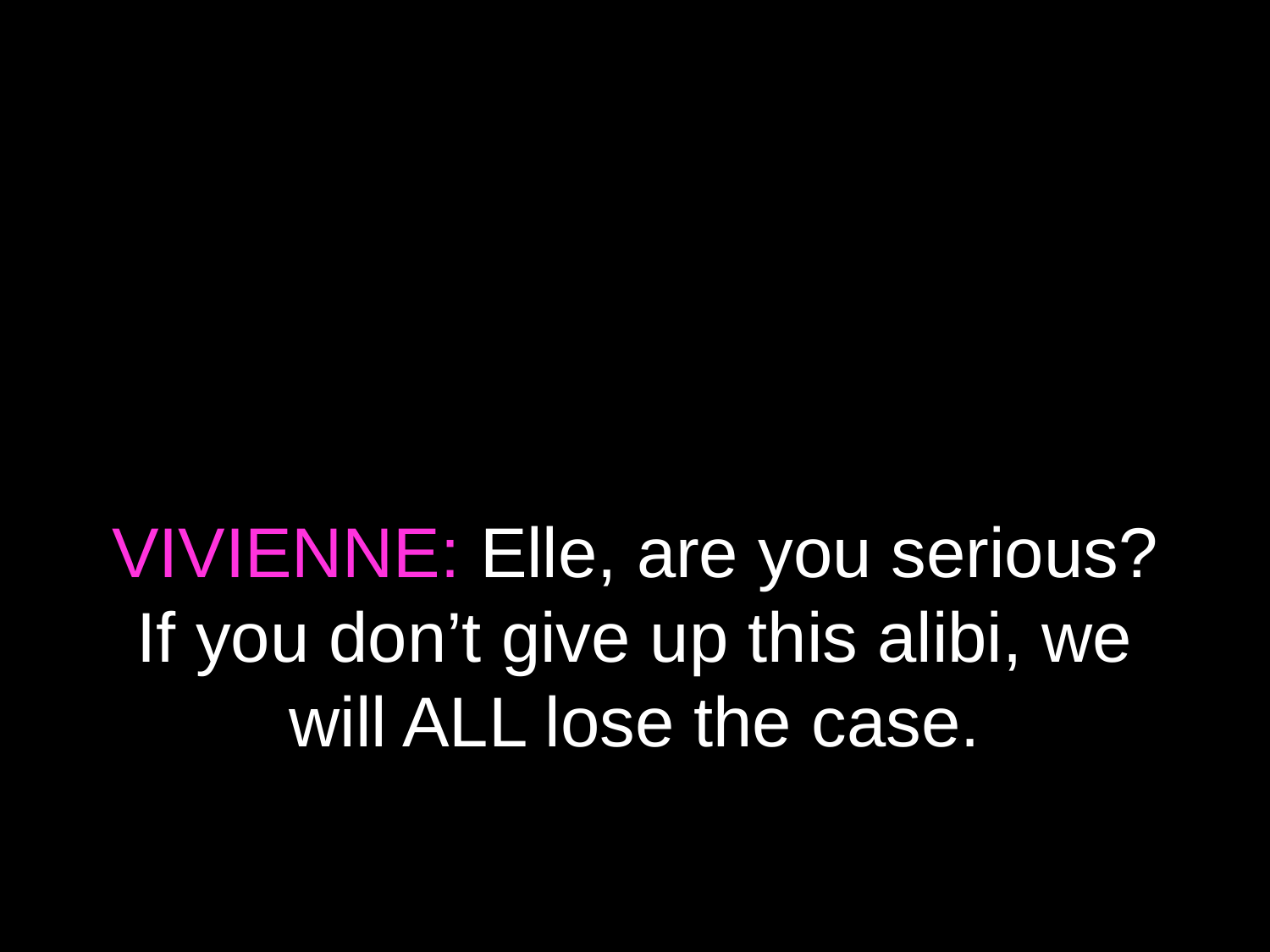

# VIVIENNE: Elle, are you serious? If you don’t give up this alibi, we will ALL lose the case.